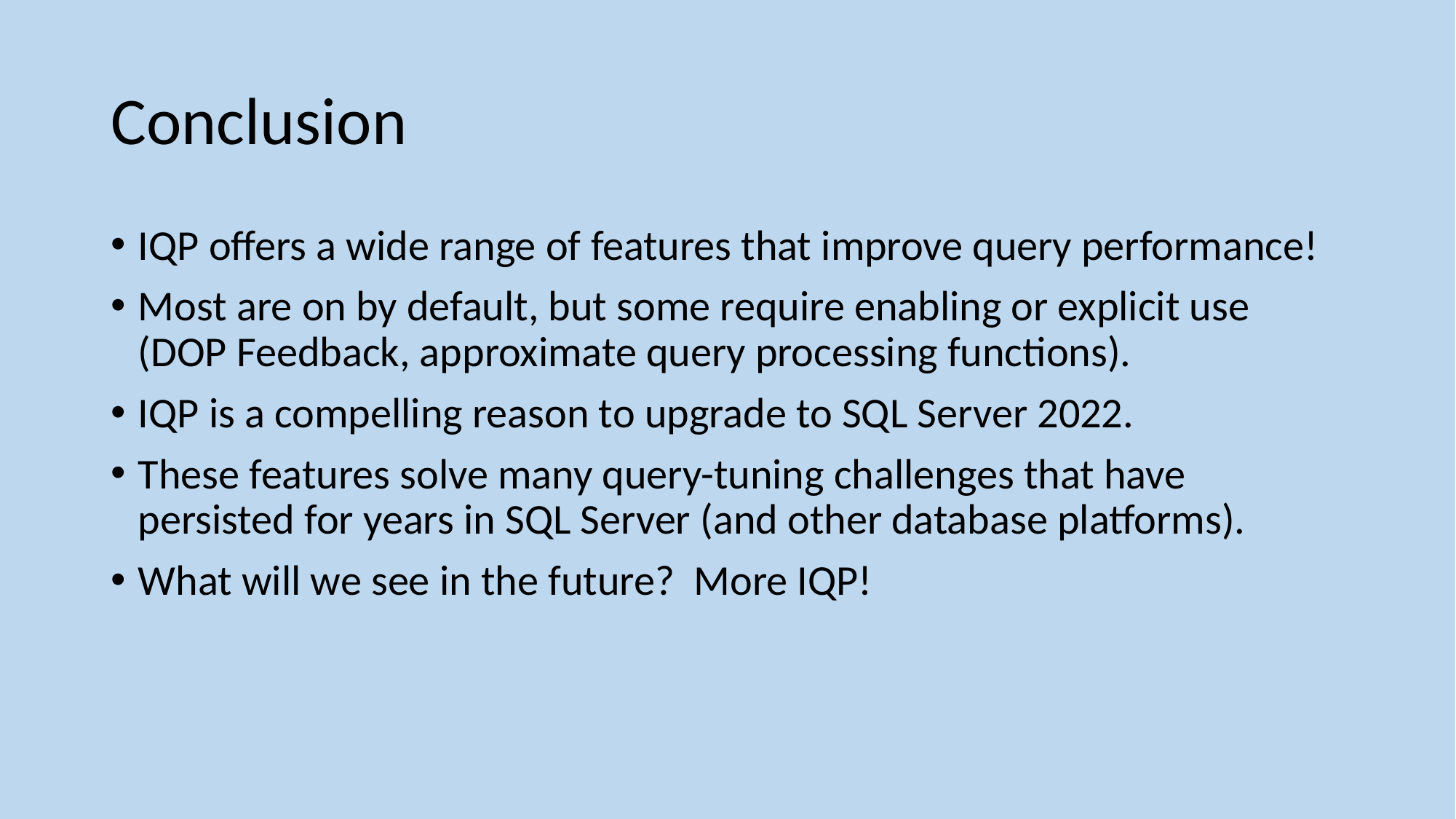

# Conclusion
IQP offers a wide range of features that improve query performance!
Most are on by default, but some require enabling or explicit use (DOP Feedback, approximate query processing functions).
IQP is a compelling reason to upgrade to SQL Server 2022.
These features solve many query-tuning challenges that have persisted for years in SQL Server (and other database platforms).
What will we see in the future?  More IQP!